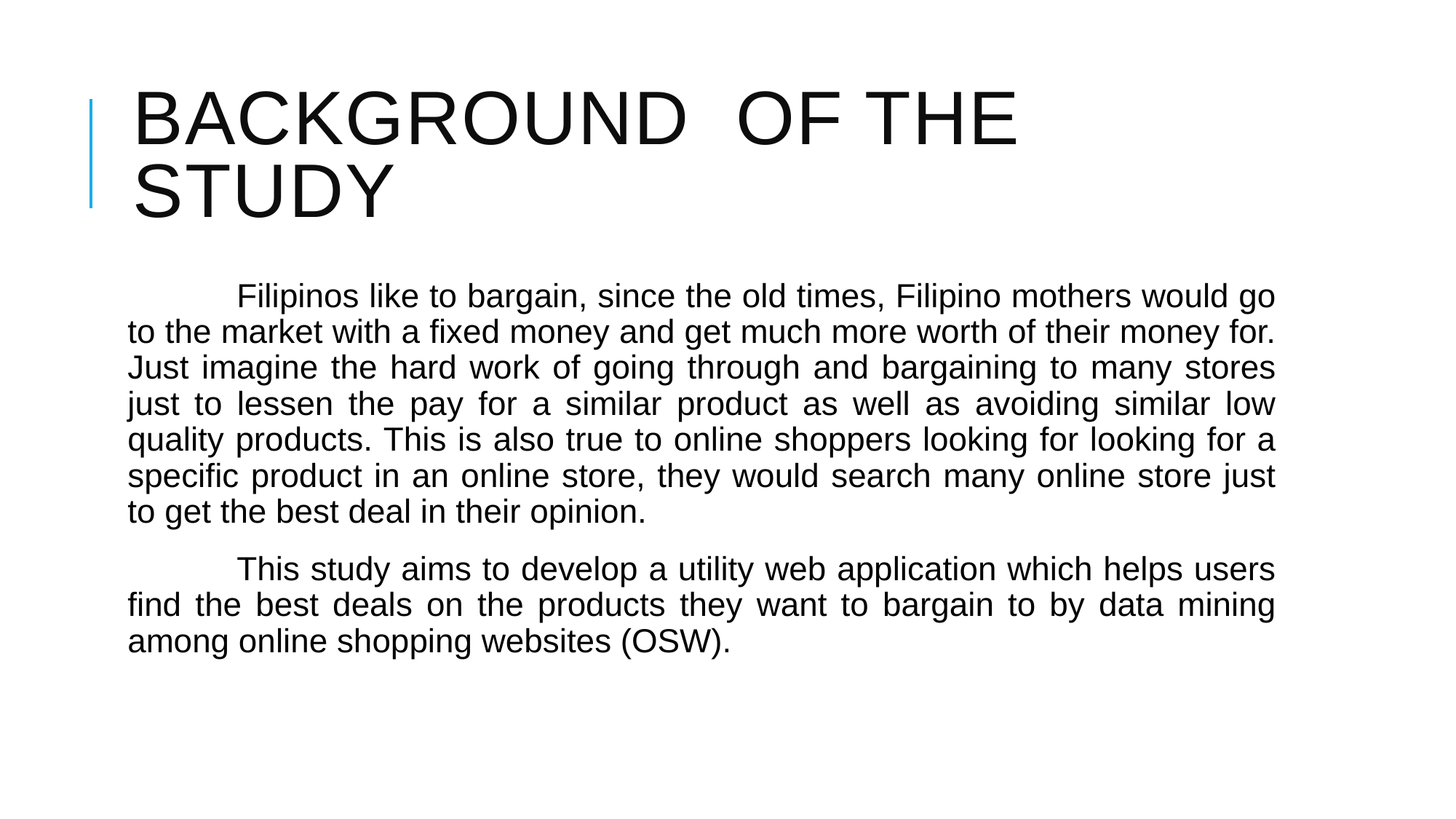

# Background  of the Study
	Filipinos like to bargain, since the old times, Filipino mothers would go to the market with a fixed money and get much more worth of their money for. Just imagine the hard work of going through and bargaining to many stores just to lessen the pay for a similar product as well as avoiding similar low quality products. This is also true to online shoppers looking for looking for a specific product in an online store, they would search many online store just to get the best deal in their opinion.
	This study aims to develop a utility web application which helps users find the best deals on the products they want to bargain to by data mining among online shopping websites (OSW).